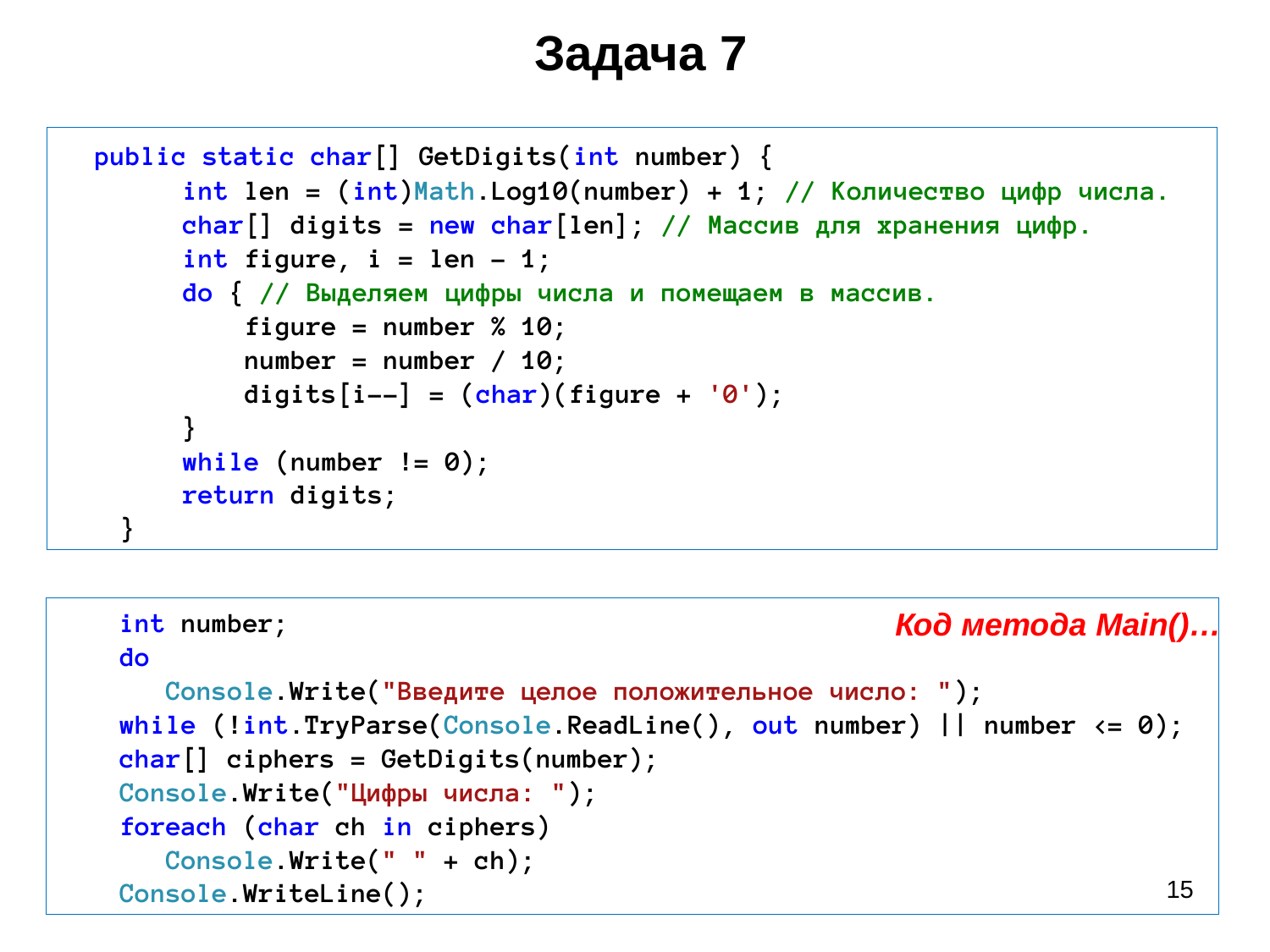

# Задача 7
    public static char[] GetDigits(int number) {
        int len = (int)Math.Log10(number) + 1; // Количество цифр числа.
        char[] digits = new char[len]; // Массив для хранения цифр.
        int figure, i = len - 1;
        do { // Выделяем цифры числа и помещаем в массив.
            figure = number % 10;
            number = number / 10;
            digits[i--] = (char)(figure + '0');
        }
        while (number != 0);
        return digits;
    }
    int number;
    do
       Console.Write("Введите целое положительное число: ");
    while (!int.TryParse(Console.ReadLine(), out number) || number <= 0);
    char[] ciphers = GetDigits(number);
    Console.Write("Цифры числа: ");
    foreach (char ch in ciphers)
       Console.Write(" " + ch);
    Console.WriteLine();
Код метода Main()…
15